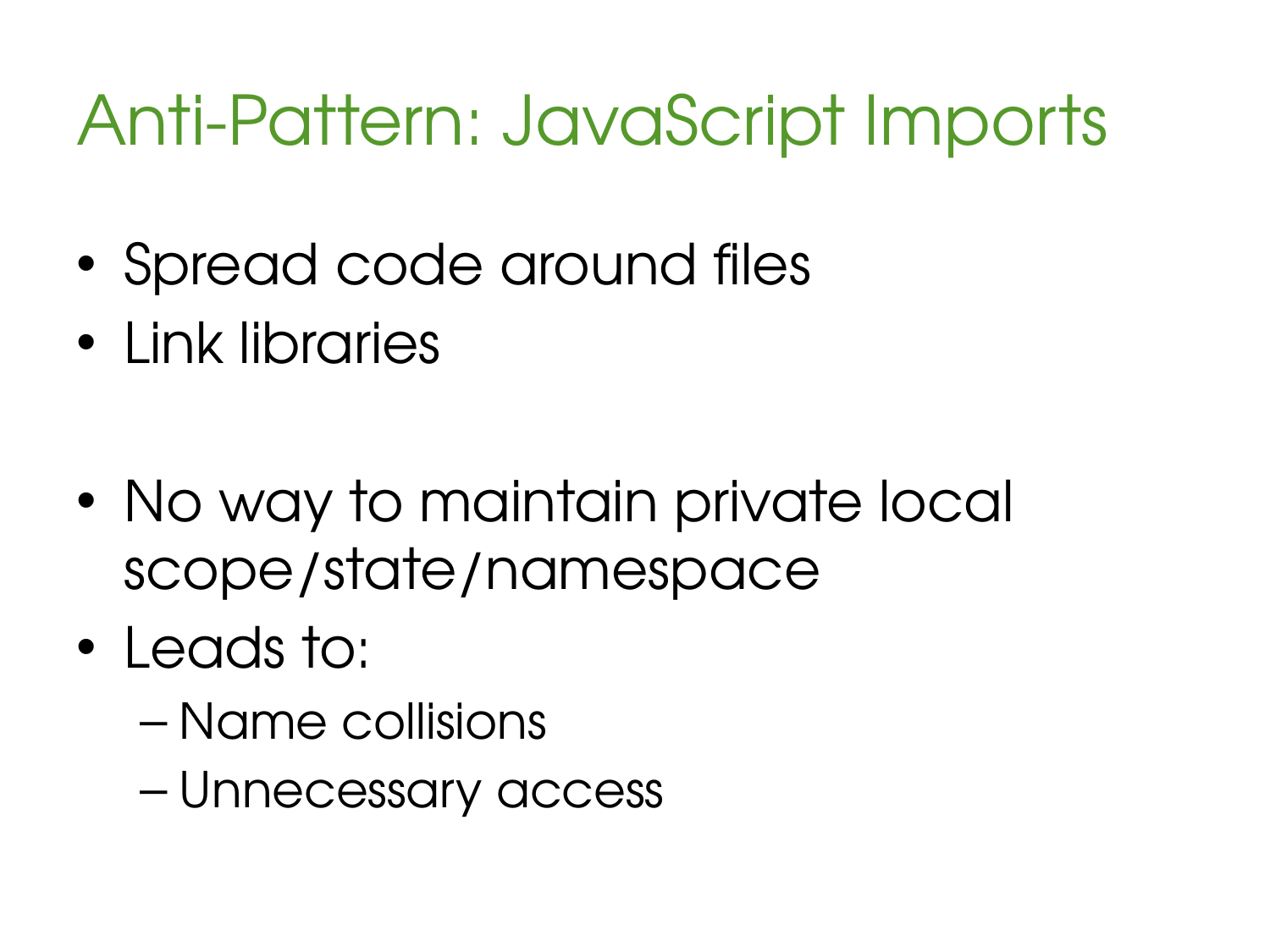

# Anti-Pattern: JavaScript Imports
Spread code around files
Link libraries

No way to maintain private local scope/state/namespace
Leads to:
Name collisions
Unnecessary access